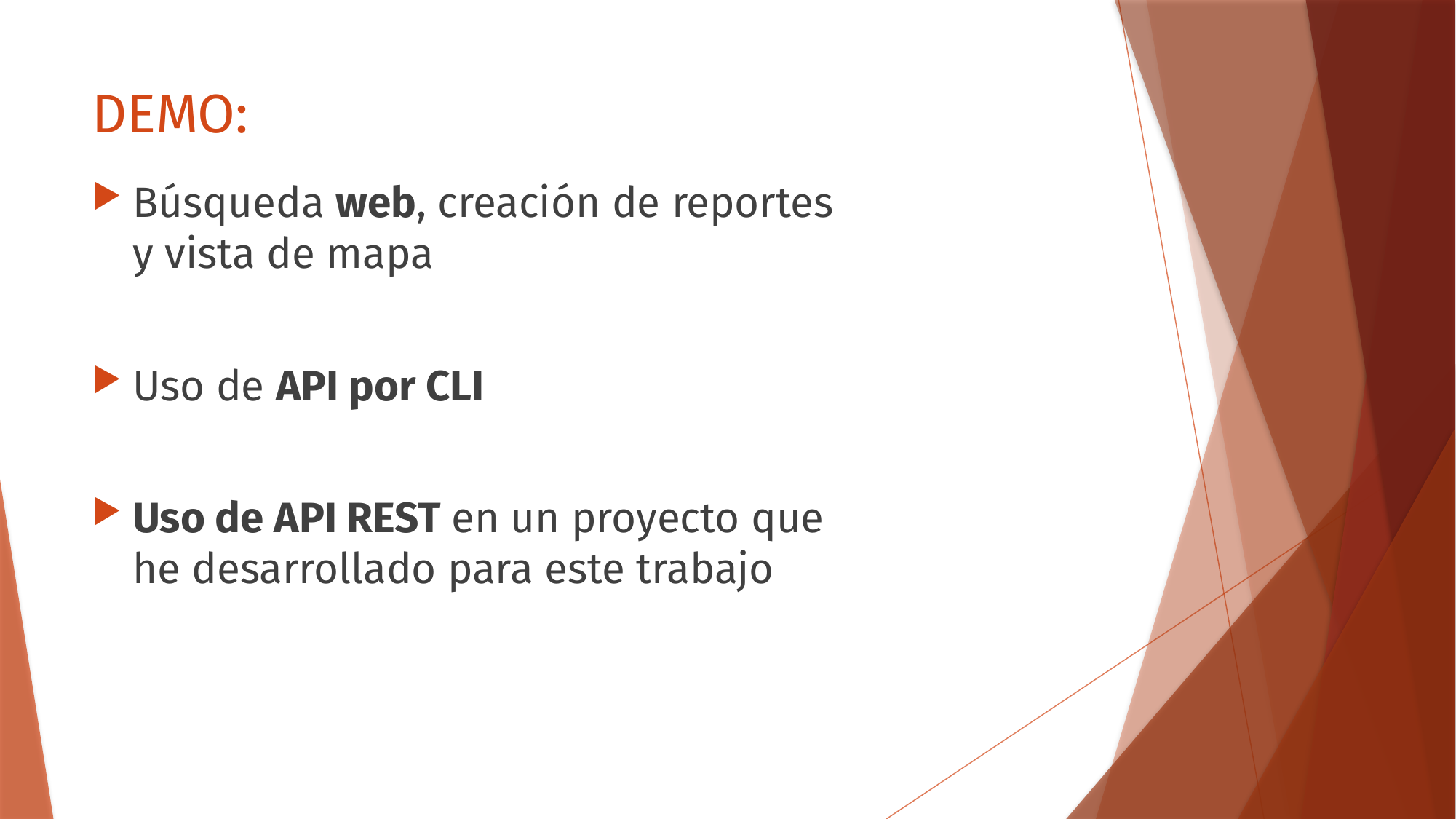

# DEMO:
Búsqueda web, creación de reportes y vista de mapa

Uso de API por CLI

Uso de API REST en un proyecto que he desarrollado para este trabajo